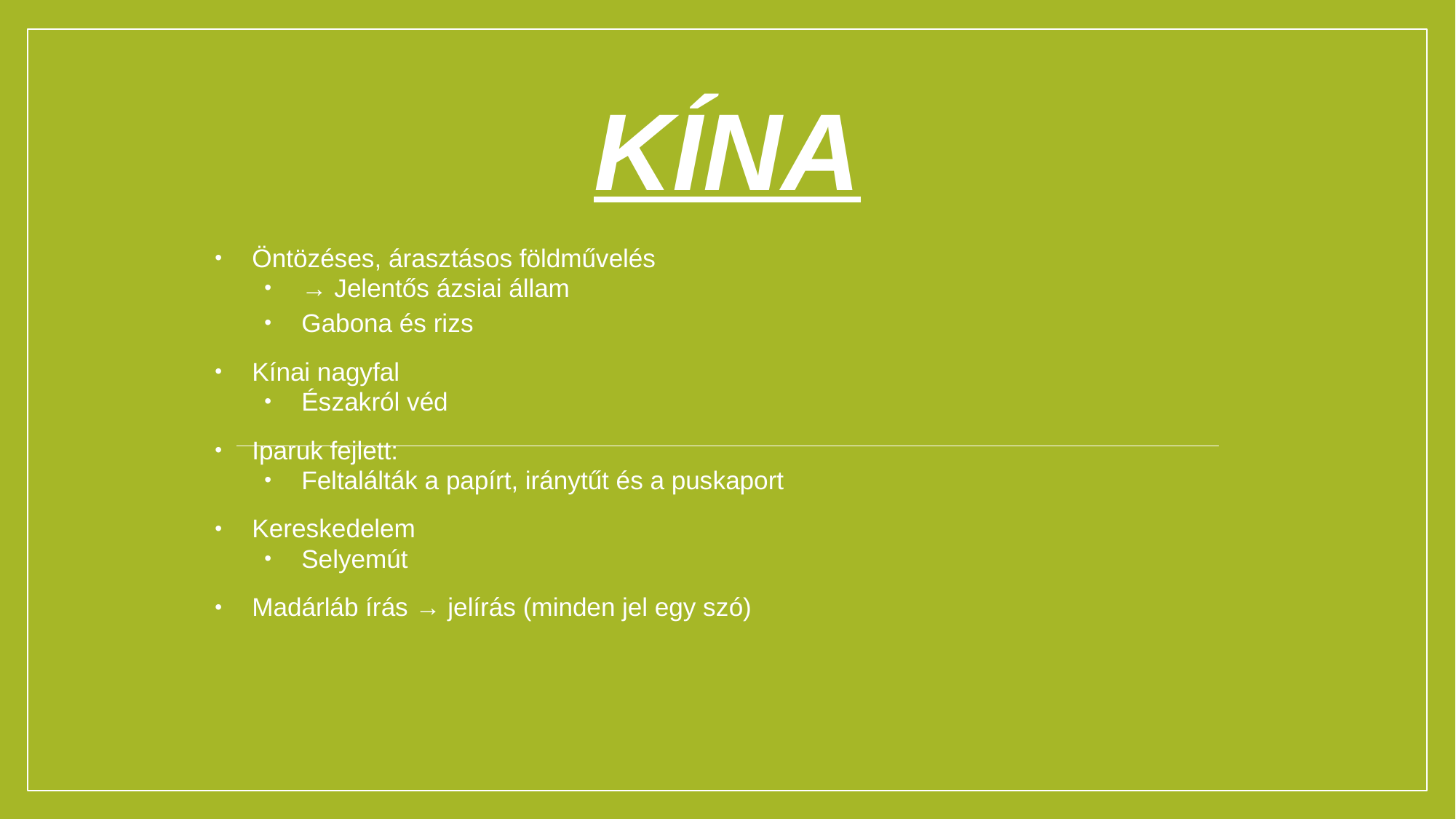

# Kína
Öntözéses, árasztásos földművelés
→ Jelentős ázsiai állam
Gabona és rizs
Kínai nagyfal
Északról véd
Iparuk fejlett:
Feltalálták a papírt, iránytűt és a puskaport
Kereskedelem
Selyemút
Madárláb írás → jelírás (minden jel egy szó)